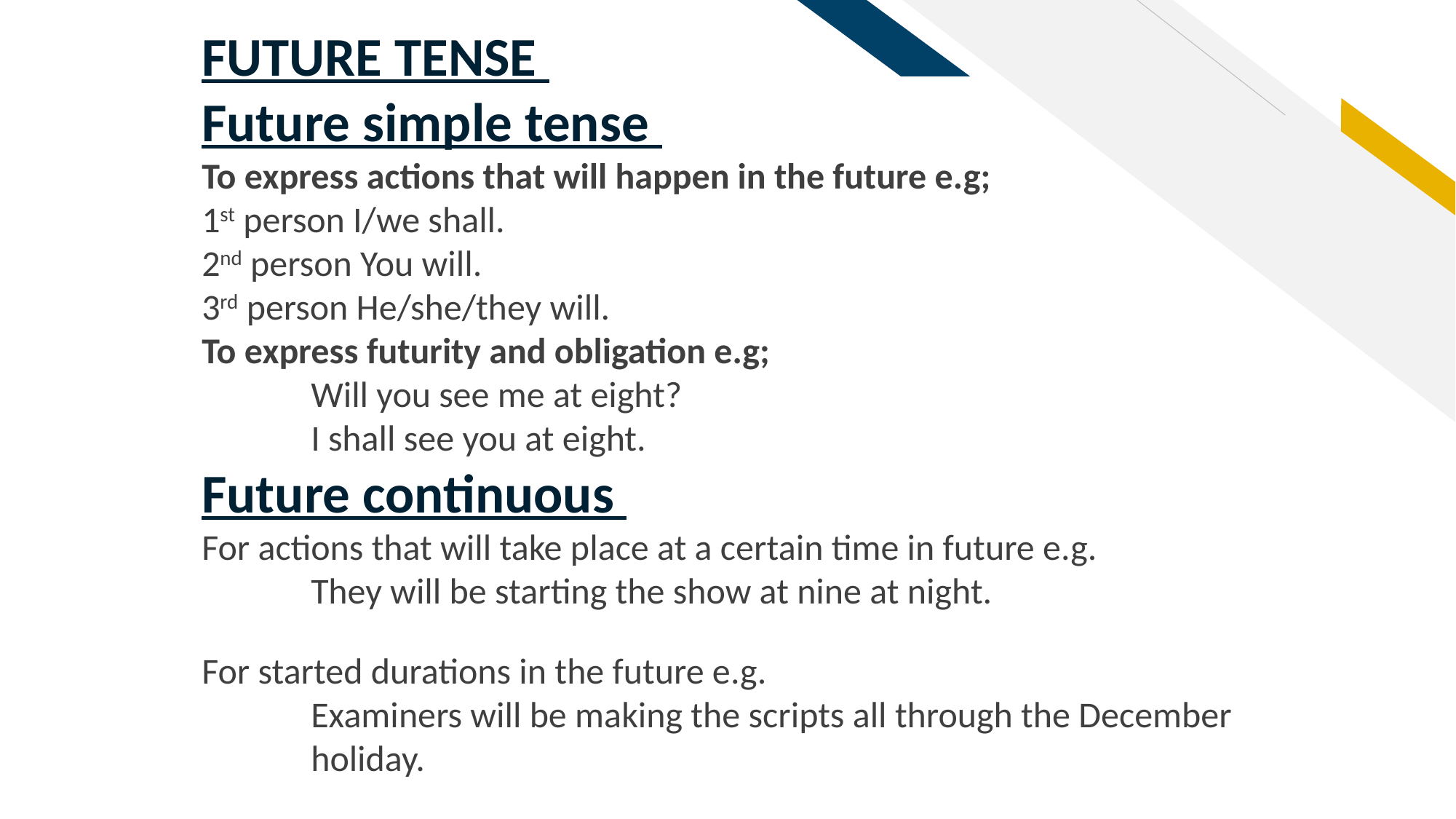

FUTURE TENSE
Future simple tense
To express actions that will happen in the future e.g;
1st person I/we shall.
2nd person You will.
3rd person He/she/they will.
To express futurity and obligation e.g;
	Will you see me at eight?
	I shall see you at eight.
Future continuous
For actions that will take place at a certain time in future e.g.
	They will be starting the show at nine at night.

For started durations in the future e.g.
	Examiners will be making the scripts all through the December 	holiday.